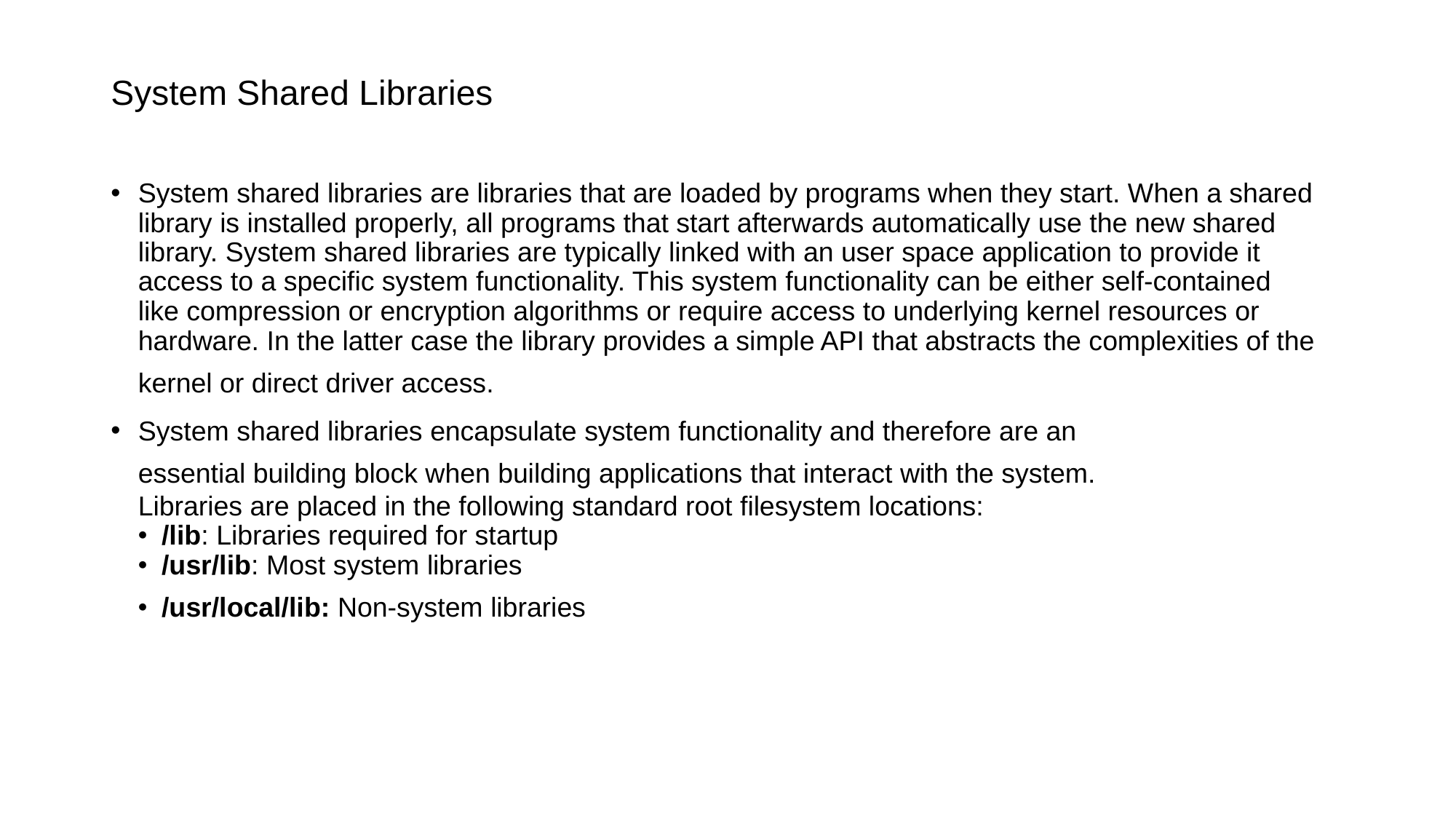

# System Shared Libraries
System shared libraries are libraries that are loaded by programs when they start. When a shared
library is installed properly, all programs that start afterwards automatically use the new shared
library. System shared libraries are typically linked with an user space application to provide it
access to a specific system functionality. This system functionality can be either self-contained
like compression or encryption algorithms or require access to underlying kernel resources or
hardware. In the latter case the library provides a simple API that abstracts the complexities of the
kernel or direct driver access.
System shared libraries encapsulate system functionality and therefore are an
essential building block when building applications that interact with the system.
Libraries are placed in the following standard root filesystem locations:
• /lib: Libraries required for startup
• /usr/lib: Most system libraries
• /usr/local/lib: Non-system libraries